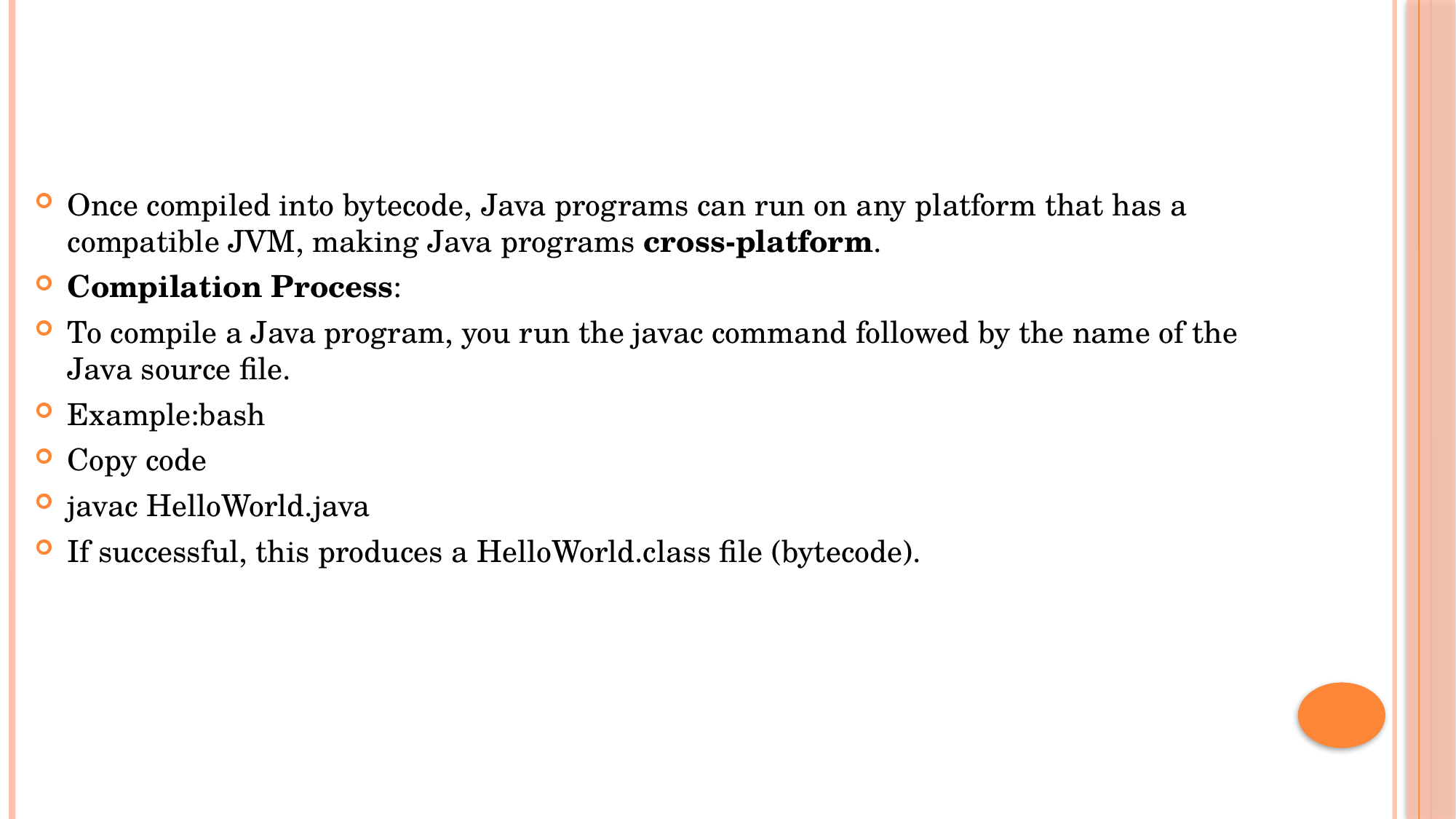

Once compiled into bytecode, Java programs can run on any platform that has a compatible JVM, making Java programs cross-platform.
Compilation Process:
To compile a Java program, you run the javac command followed by the name of the Java source file.
Example:bash
Copy code
javac HelloWorld.java
If successful, this produces a HelloWorld.class file (bytecode).